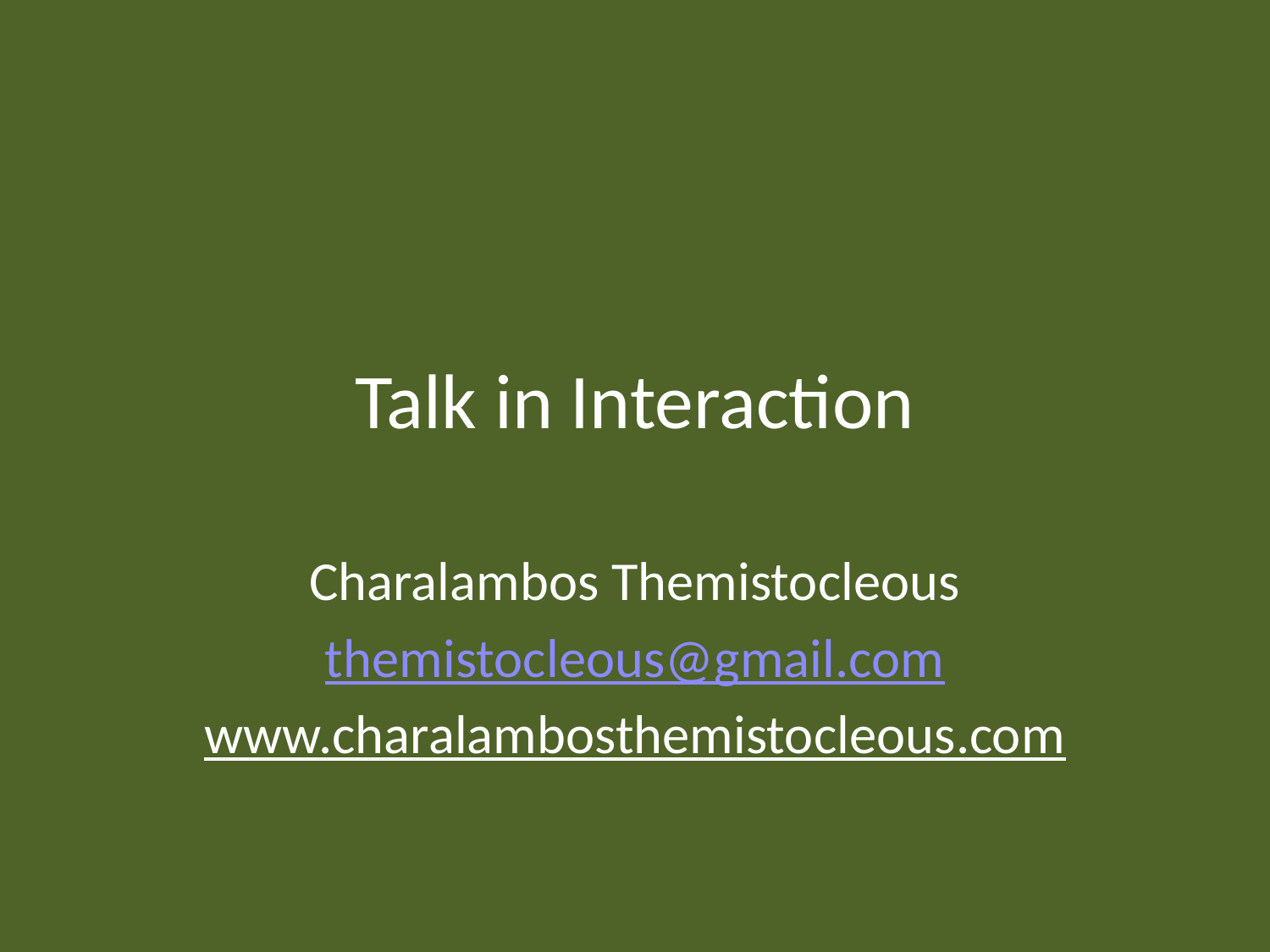

# Talk in Interaction
Charalambos Themistocleous
themistocleous@gmail.com
www.charalambosthemistocleous.com